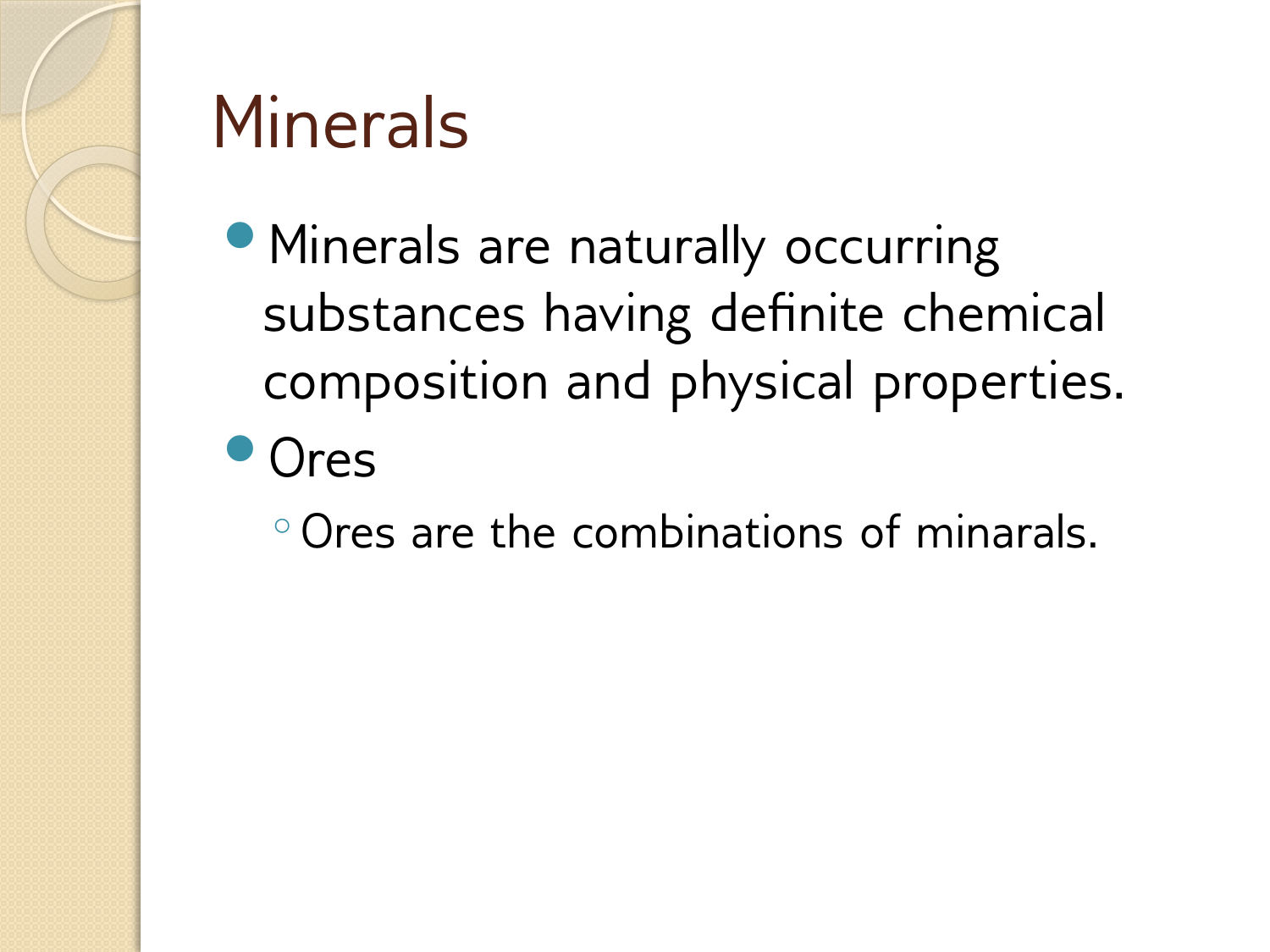

# Minerals
Minerals are naturally occurring substances having definite chemical composition and physical properties.
Ores
Ores are the combinations of minarals.